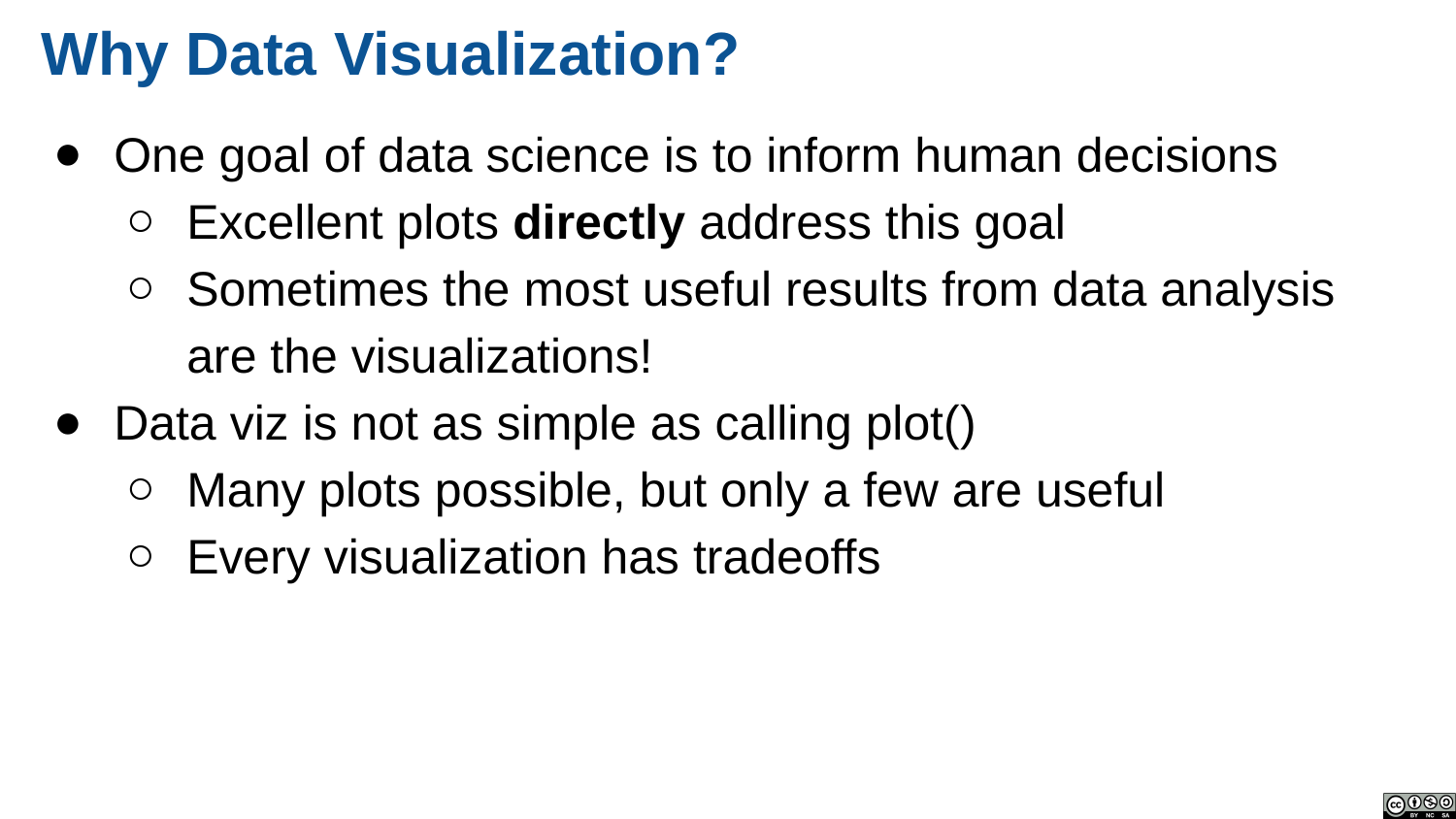

# Why Data Visualization?
One goal of data science is to inform human decisions
Excellent plots directly address this goal
Sometimes the most useful results from data analysis are the visualizations!
Data viz is not as simple as calling plot()
Many plots possible, but only a few are useful
Every visualization has tradeoffs